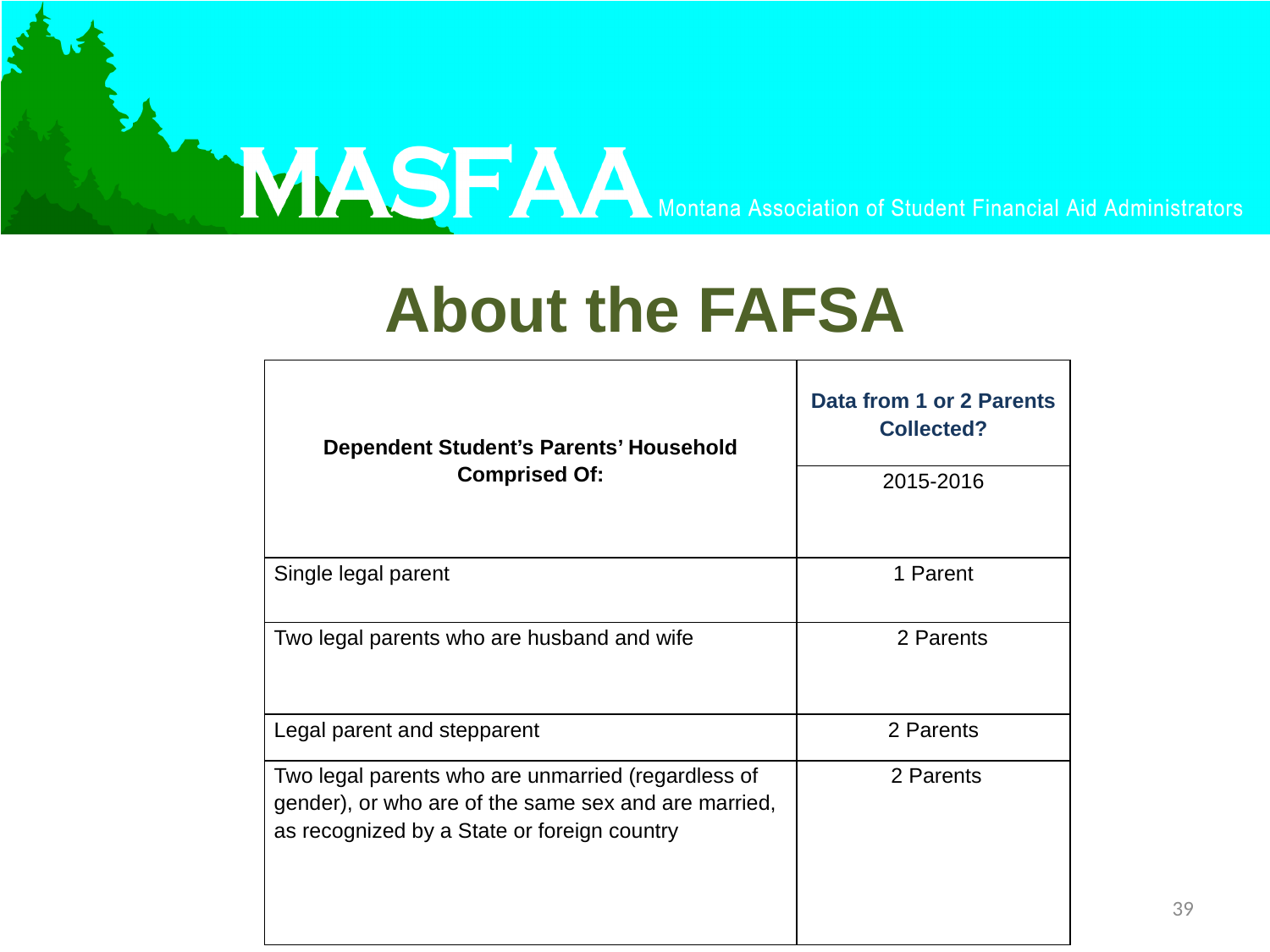

# About the FAFSA
| Dependent Student’s Parents’ Household Comprised Of: | Data from 1 or 2 Parents Collected? |
| --- | --- |
|  | 2015-2016 |
| Single legal parent | 1 Parent |
| Two legal parents who are husband and wife | 2 Parents |
| Legal parent and stepparent | 2 Parents |
| Two legal parents who are unmarried (regardless of gender), or who are of the same sex and are married, as recognized by a State or foreign country | 2 Parents |
39